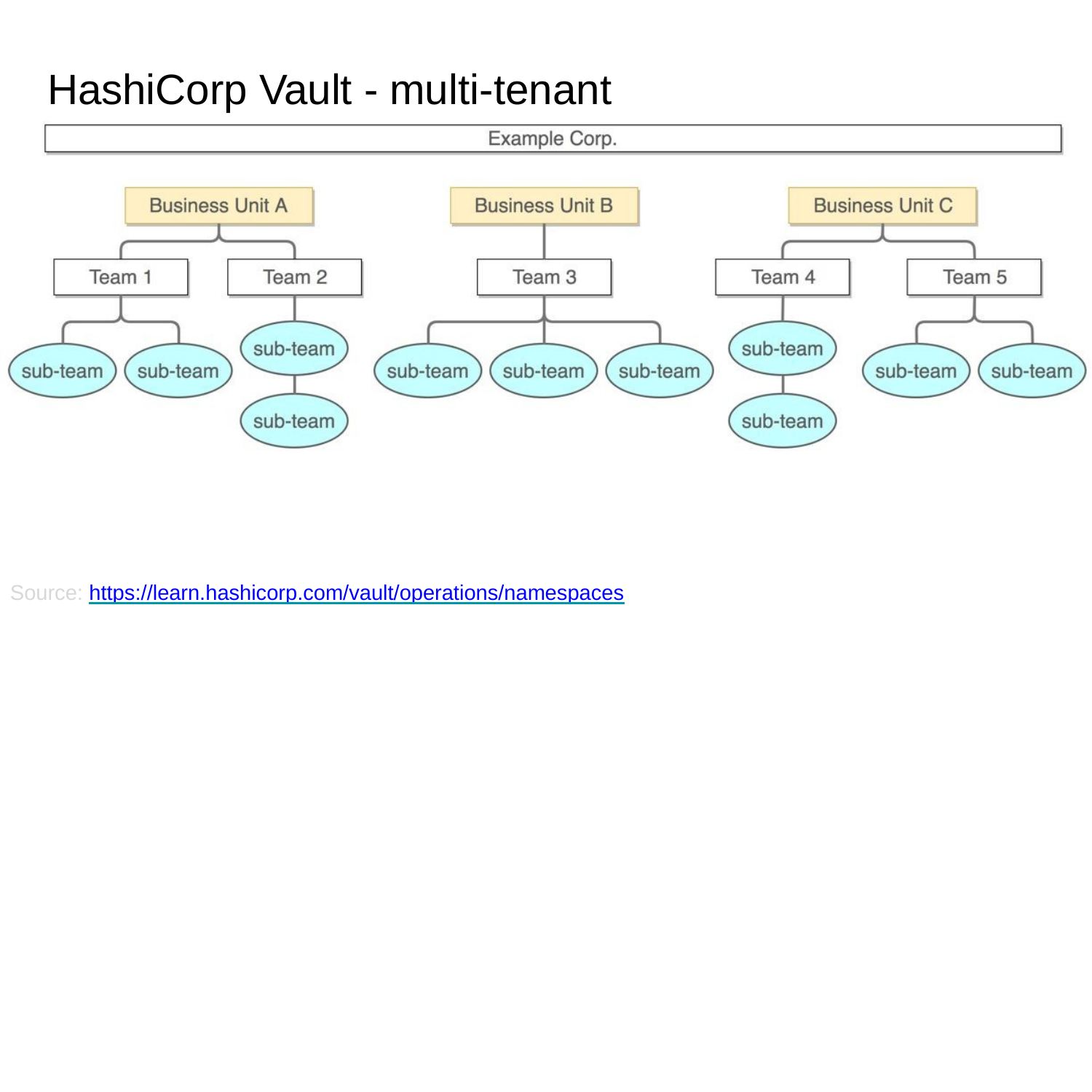

# HashiCorp Vault - multi-tenant

Source: https://learn.hashicorp.com/vault/operations/namespaces